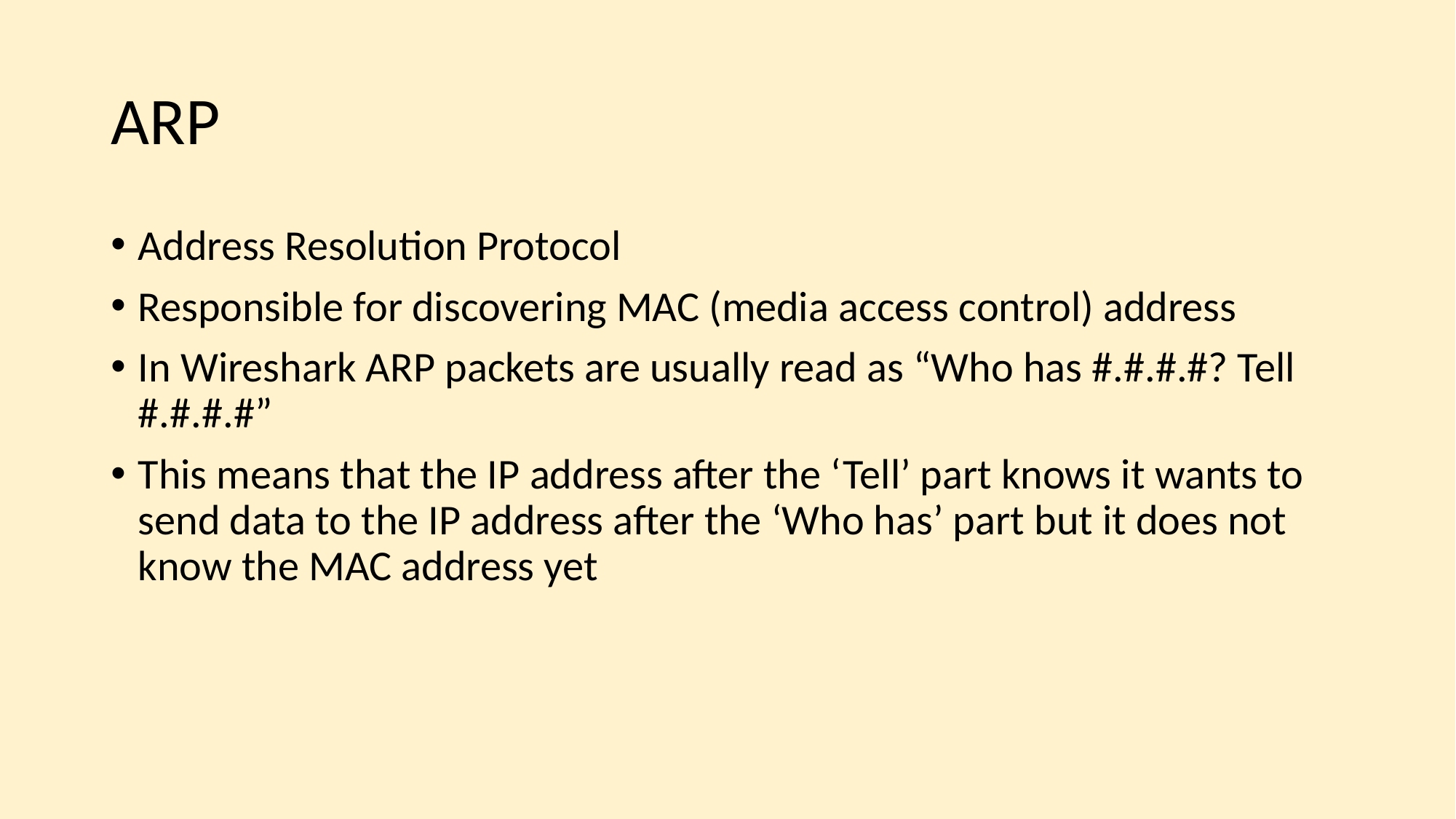

# ARP
Address Resolution Protocol
Responsible for discovering MAC (media access control) address
In Wireshark ARP packets are usually read as “Who has #.#.#.#? Tell #.#.#.#”
This means that the IP address after the ‘Tell’ part knows it wants to send data to the IP address after the ‘Who has’ part but it does not know the MAC address yet